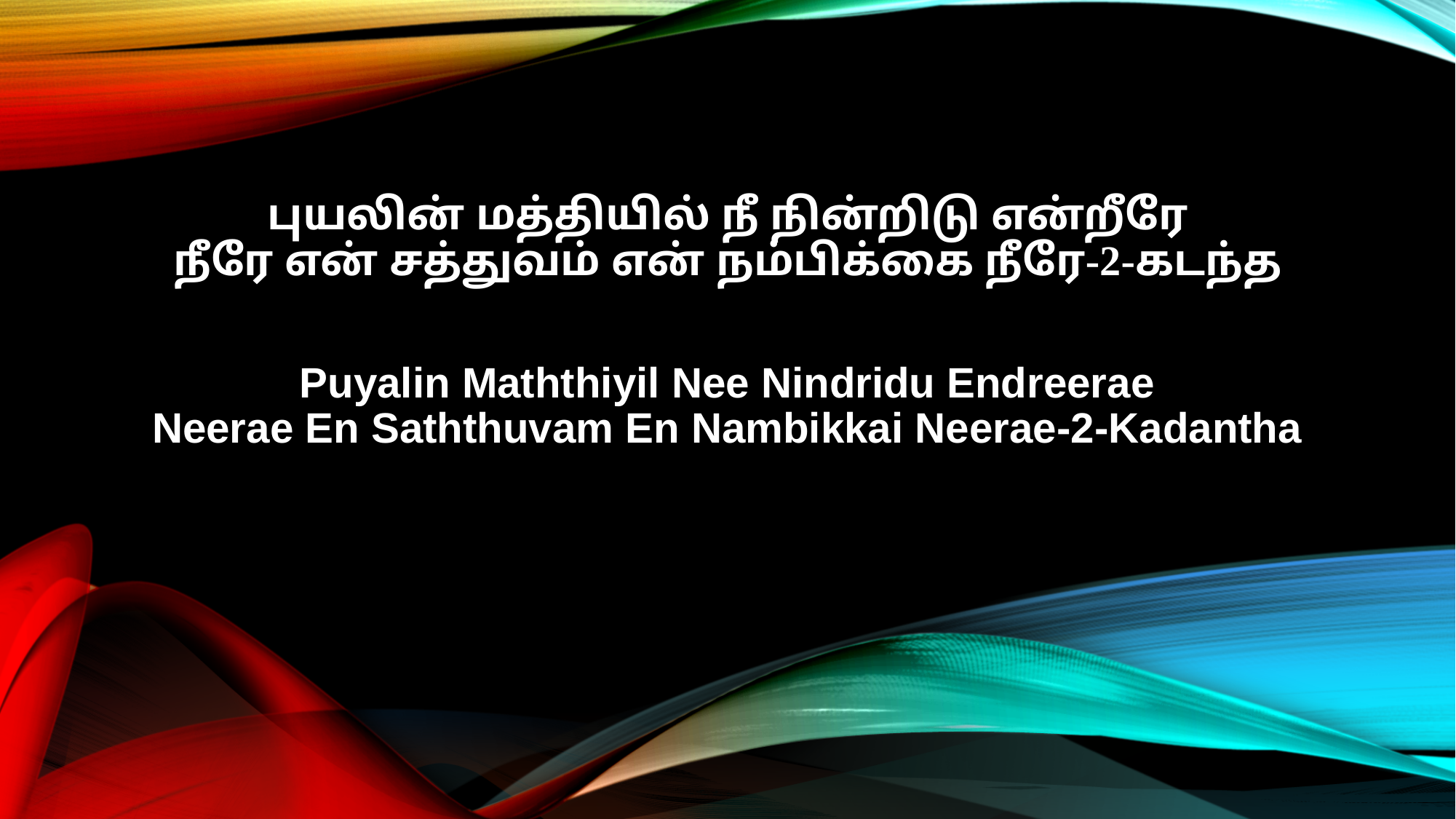

புயலின் மத்தியில் நீ நின்றிடு என்றீரே
நீரே என் சத்துவம் என் நம்பிக்கை நீரே-2-கடந்த

Puyalin Maththiyil Nee Nindridu Endreerae
Neerae En Saththuvam En Nambikkai Neerae-2-Kadantha